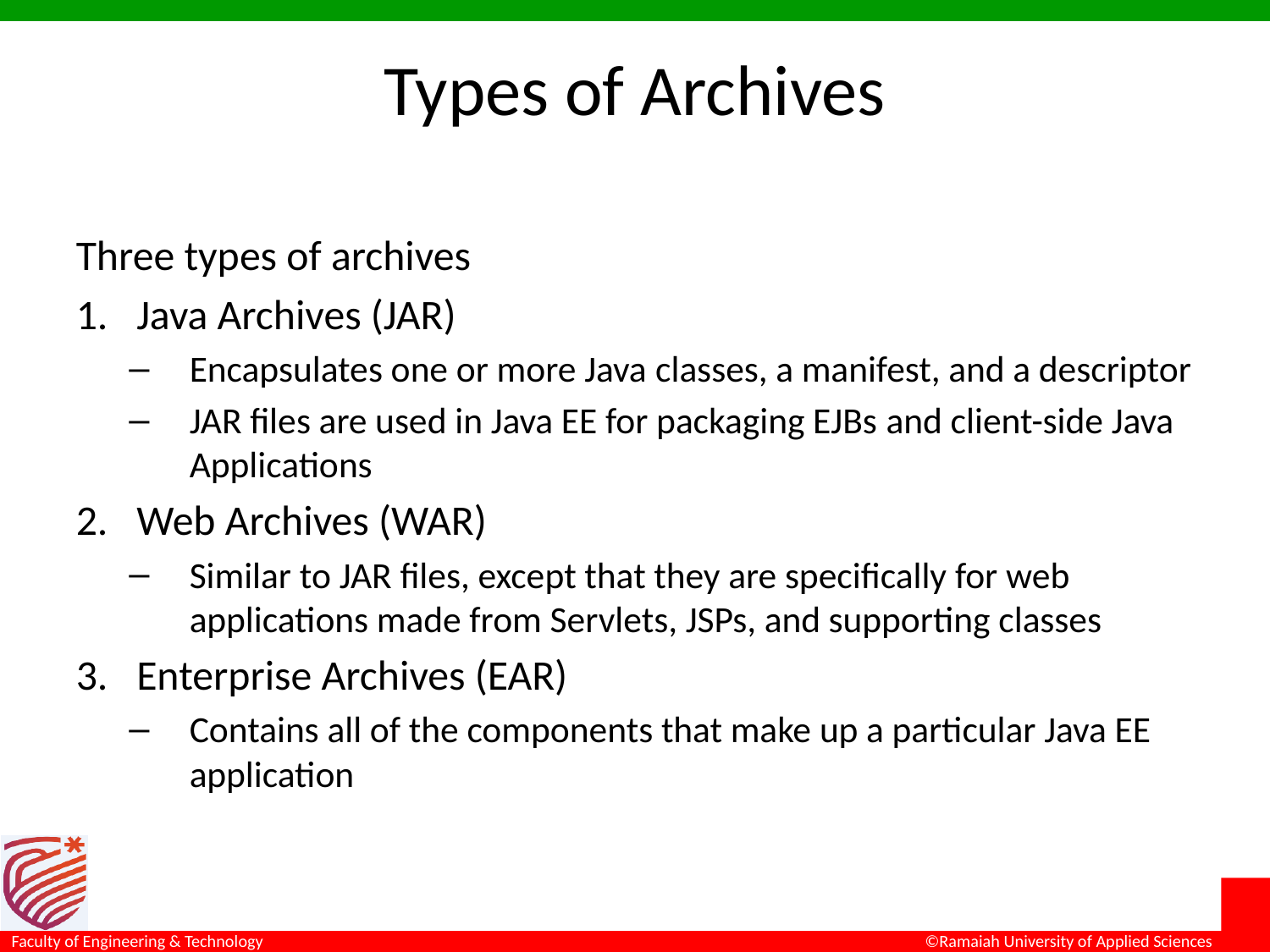

# Types of Archives
Three types of archives
Java Archives (JAR)
Encapsulates one or more Java classes, a manifest, and a descriptor
JAR files are used in Java EE for packaging EJBs and client-side Java Applications
Web Archives (WAR)
Similar to JAR files, except that they are specifically for web applications made from Servlets, JSPs, and supporting classes
Enterprise Archives (EAR)
Contains all of the components that make up a particular Java EE application